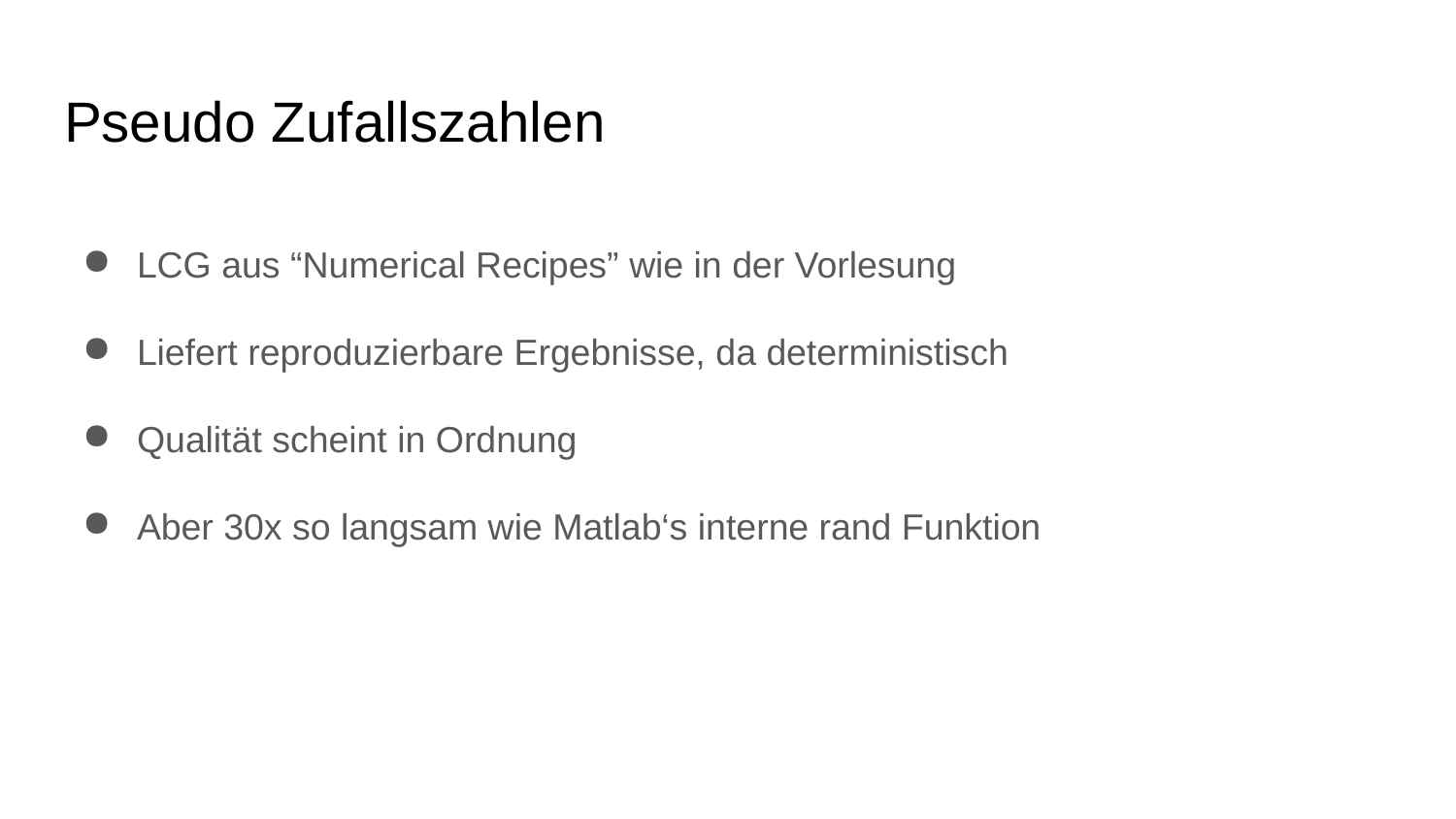

# Pseudo Zufallszahlen
LCG aus “Numerical Recipes” wie in der Vorlesung
Liefert reproduzierbare Ergebnisse, da deterministisch
Qualität scheint in Ordnung
Aber 30x so langsam wie Matlab‘s interne rand Funktion